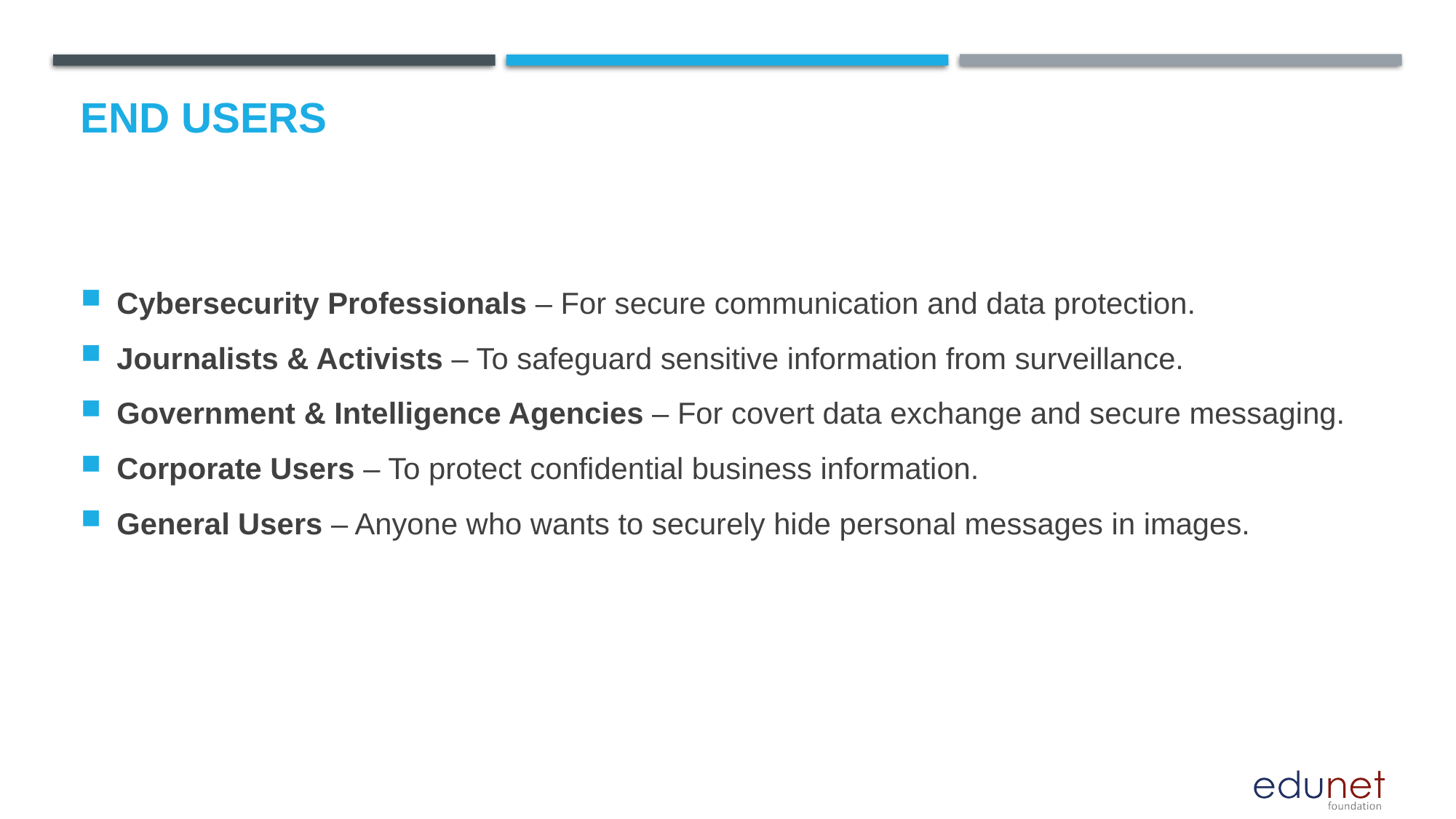

# End users
Cybersecurity Professionals – For secure communication and data protection.
Journalists & Activists – To safeguard sensitive information from surveillance.
Government & Intelligence Agencies – For covert data exchange and secure messaging.
Corporate Users – To protect confidential business information.
General Users – Anyone who wants to securely hide personal messages in images.